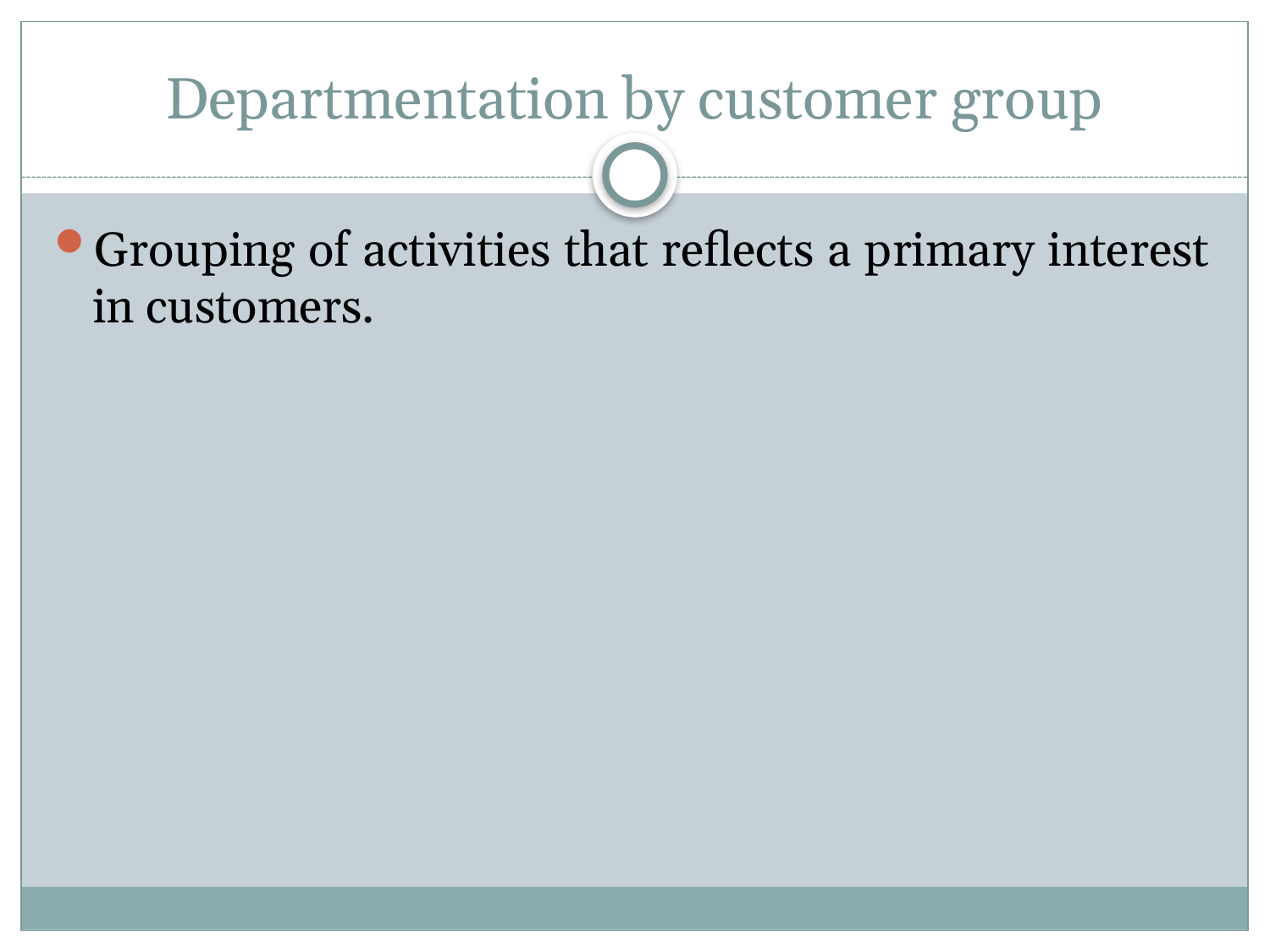

# Departmentation by customer group
Grouping of activities that reflects a primary interest in customers.